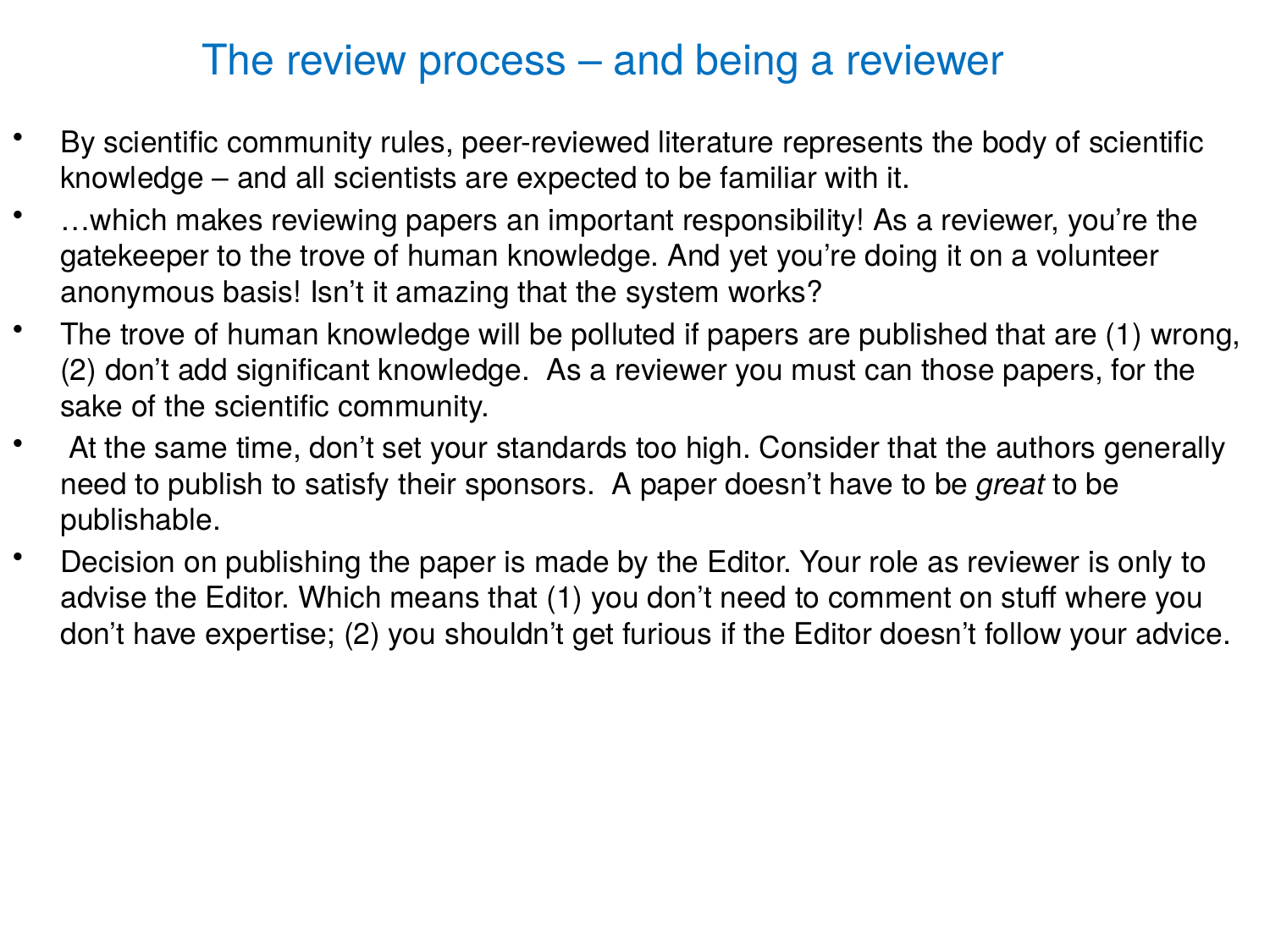

# The review process – and being a reviewer
By scientific community rules, peer-reviewed literature represents the body of scientific knowledge – and all scientists are expected to be familiar with it.
…which makes reviewing papers an important responsibility! As a reviewer, you’re the gatekeeper to the trove of human knowledge. And yet you’re doing it on a volunteer anonymous basis! Isn’t it amazing that the system works?
The trove of human knowledge will be polluted if papers are published that are (1) wrong, (2) don’t add significant knowledge.  As a reviewer you must can those papers, for the sake of the scientific community.
 At the same time, don’t set your standards too high. Consider that the authors generally need to publish to satisfy their sponsors.  A paper doesn’t have to be great to be publishable.
Decision on publishing the paper is made by the Editor. Your role as reviewer is only to advise the Editor. Which means that (1) you don’t need to comment on stuff where you don’t have expertise; (2) you shouldn’t get furious if the Editor doesn’t follow your advice.